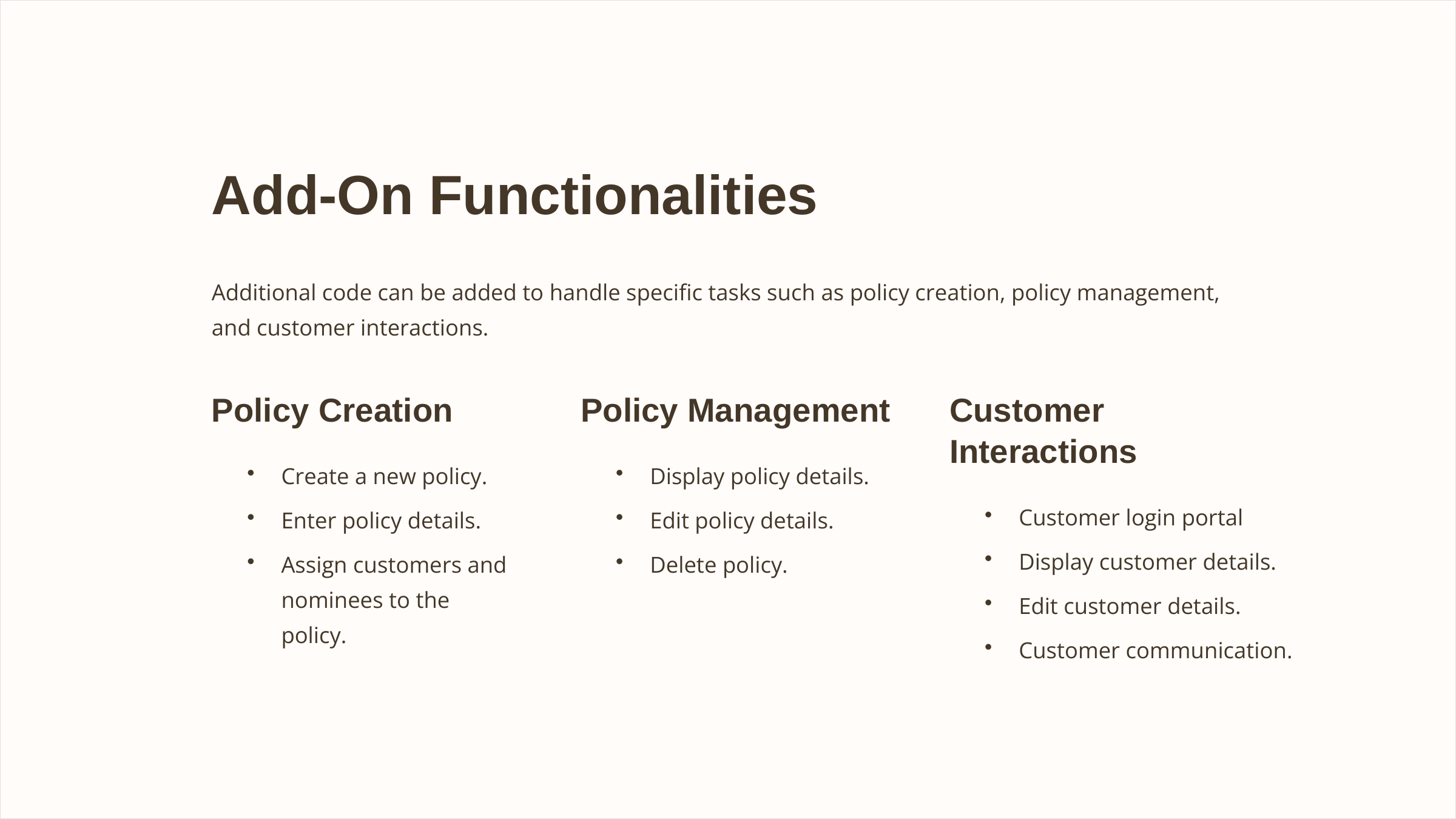

Add-On Functionalities
Additional code can be added to handle specific tasks such as policy creation, policy management, and customer interactions.
Policy Creation
Policy Management
Customer Interactions
Create a new policy.
Display policy details.
Customer login portal
Enter policy details.
Edit policy details.
Display customer details.
Assign customers and nominees to the policy.
Delete policy.
Edit customer details.
Customer communication.